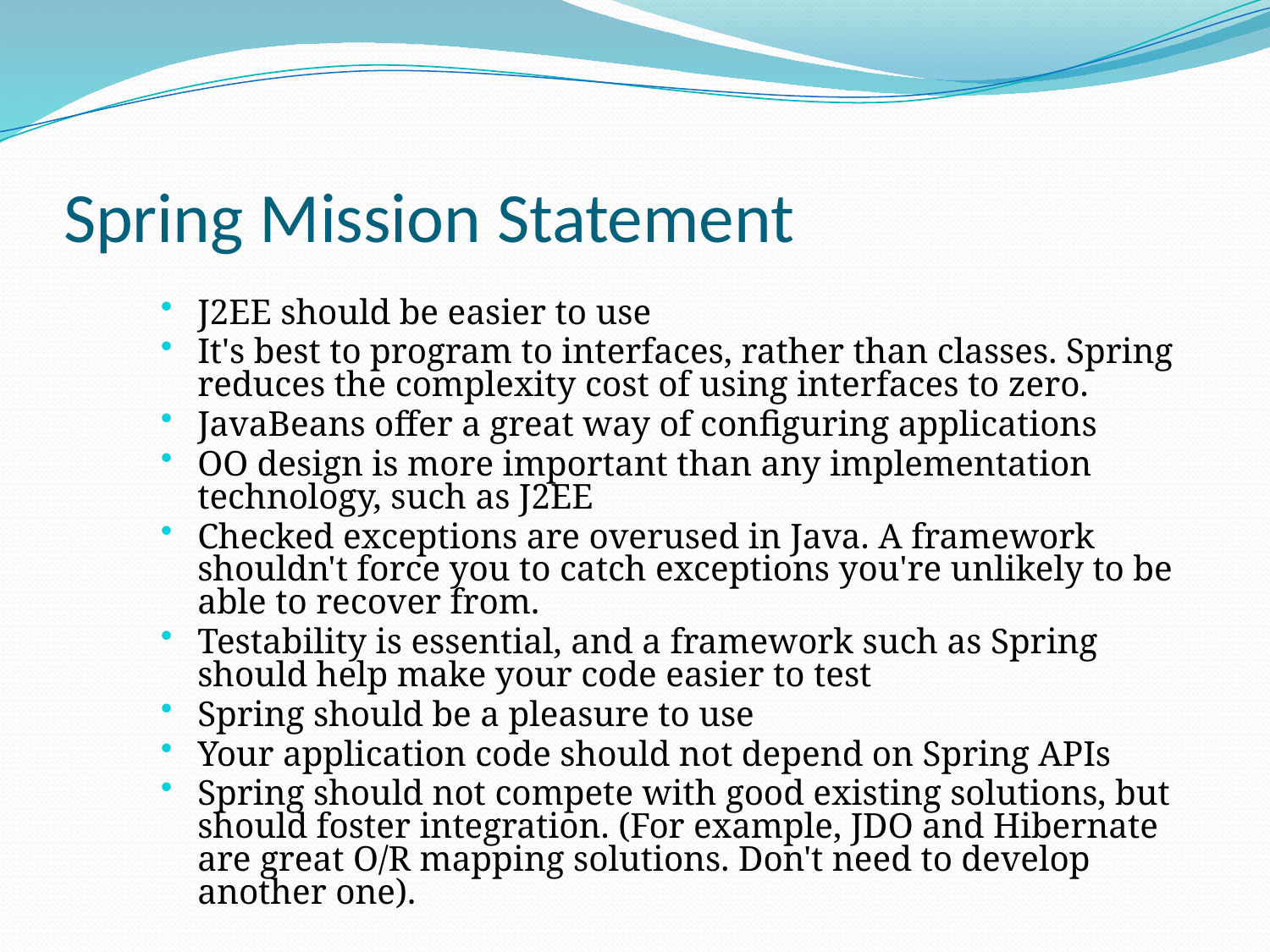

# Spring Mission Statement
J2EE should be easier to use
It's best to program to interfaces, rather than classes. Spring reduces the complexity cost of using interfaces to zero.
JavaBeans offer a great way of configuring applications
OO design is more important than any implementation technology, such as J2EE
Checked exceptions are overused in Java. A framework shouldn't force you to catch exceptions you're unlikely to be able to recover from.
Testability is essential, and a framework such as Spring should help make your code easier to test
Spring should be a pleasure to use
Your application code should not depend on Spring APIs
Spring should not compete with good existing solutions, but should foster integration. (For example, JDO and Hibernate are great O/R mapping solutions. Don't need to develop another one).